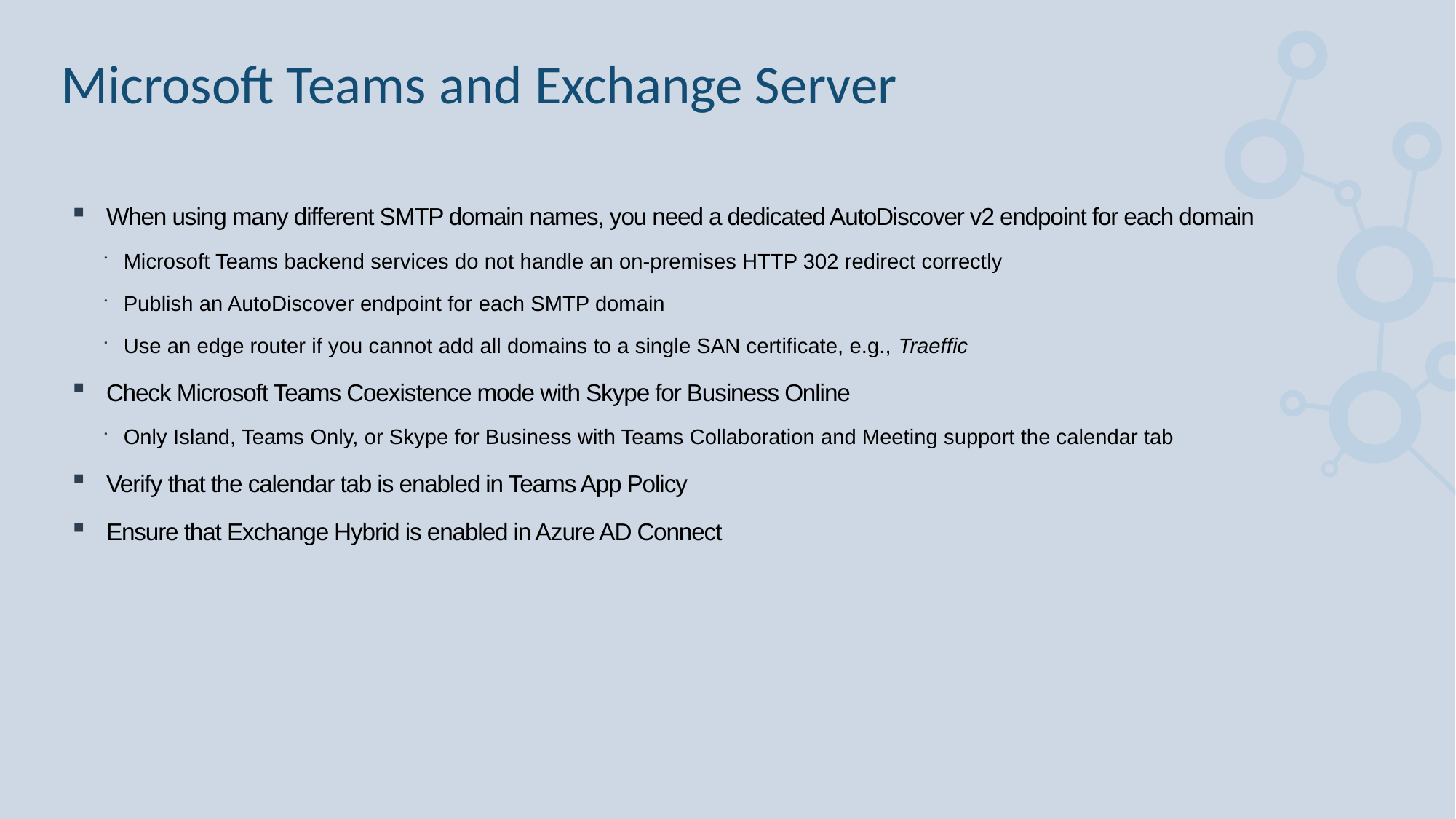

# Microsoft Teams and Exchange Server

When using many different SMTP domain names, you need a dedicated AutoDiscover v2 endpoint for each domain
Microsoft Teams backend services do not handle an on-premises HTTP 302 redirect correctly
Publish an AutoDiscover endpoint for each SMTP domain
Use an edge router if you cannot add all domains to a single SAN certificate, e.g., Traeffic
Check Microsoft Teams Coexistence mode with Skype for Business Online
Only Island, Teams Only, or Skype for Business with Teams Collaboration and Meeting support the calendar tab
Verify that the calendar tab is enabled in Teams App Policy
Ensure that Exchange Hybrid is enabled in Azure AD Connect